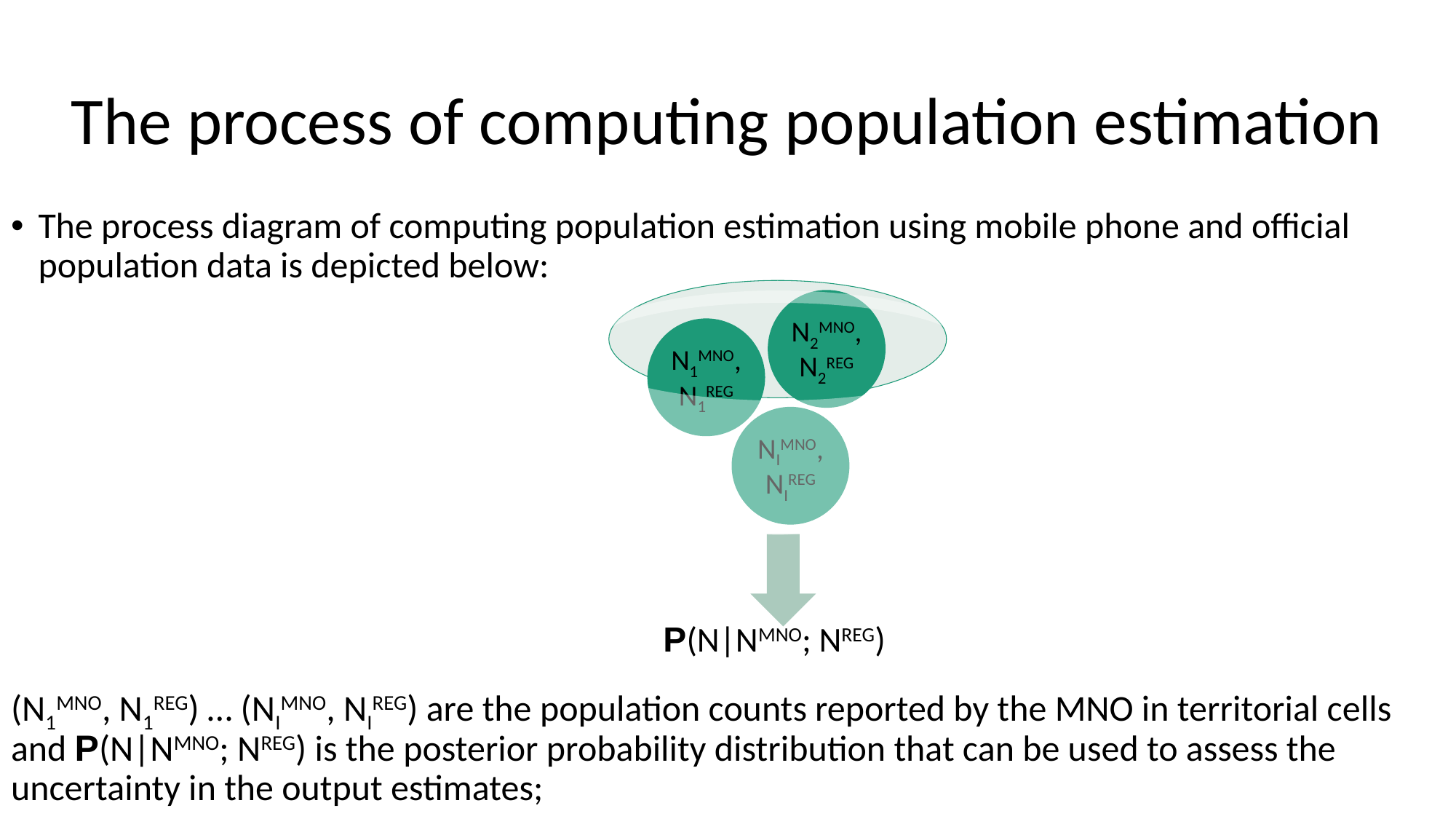

# The process of computing population estimation
The process diagram of computing population estimation using mobile phone and official population data is depicted below:

(N1MNO, N1REG) … (NIMNO, NIREG) are the population counts reported by the MNO in territorial cells and P(N|NMNO; NREG) is the posterior probability distribution that can be used to assess the uncertainty in the output estimates;
P(N|NMNO; NREG)
NIMNO, NIREG
N1MNO, N1REG
N2MNO, N2REG